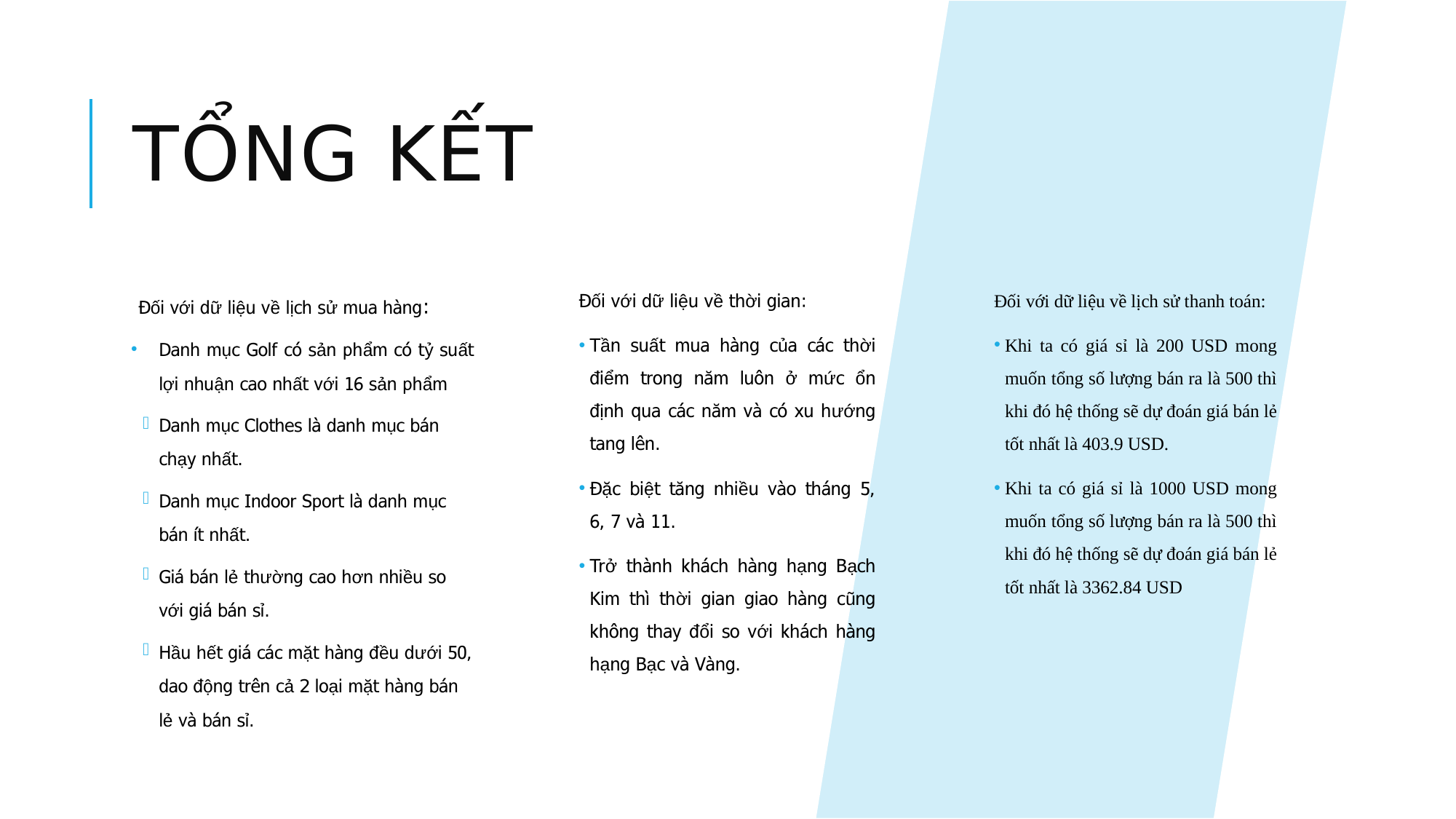

# Tổng kết
Đối với dữ liệu về lịch sử mua hàng:
Danh mục Golf có sản phẩm có tỷ suất lợi nhuận cao nhất với 16 sản phẩm
Danh mục Clothes là danh mục bán chạy nhất.
Danh mục Indoor Sport là danh mục bán ít nhất.
Giá bán lẻ thường cao hơn nhiều so với giá bán sỉ.
Hầu hết giá các mặt hàng đều dưới 50, dao động trên cả 2 loại mặt hàng bán lẻ và bán sỉ.

Đối với dữ liệu về thời gian:
Tần suất mua hàng của các thời điểm trong năm luôn ở mức ổn định qua các năm và có xu hướng tang lên.
Đặc biệt tăng nhiều vào tháng 5, 6, 7 và 11.
Trở thành khách hàng hạng Bạch Kim thì thời gian giao hàng cũng không thay đổi so với khách hàng hạng Bạc và Vàng.

Đối với dữ liệu về lịch sử thanh toán:
Khi ta có giá sỉ là 200 USD mong muốn tổng số lượng bán ra là 500 thì khi đó hệ thống sẽ dự đoán giá bán lẻ tốt nhất là 403.9 USD.
Khi ta có giá sỉ là 1000 USD mong muốn tổng số lượng bán ra là 500 thì khi đó hệ thống sẽ dự đoán giá bán lẻ tốt nhất là 3362.84 USD